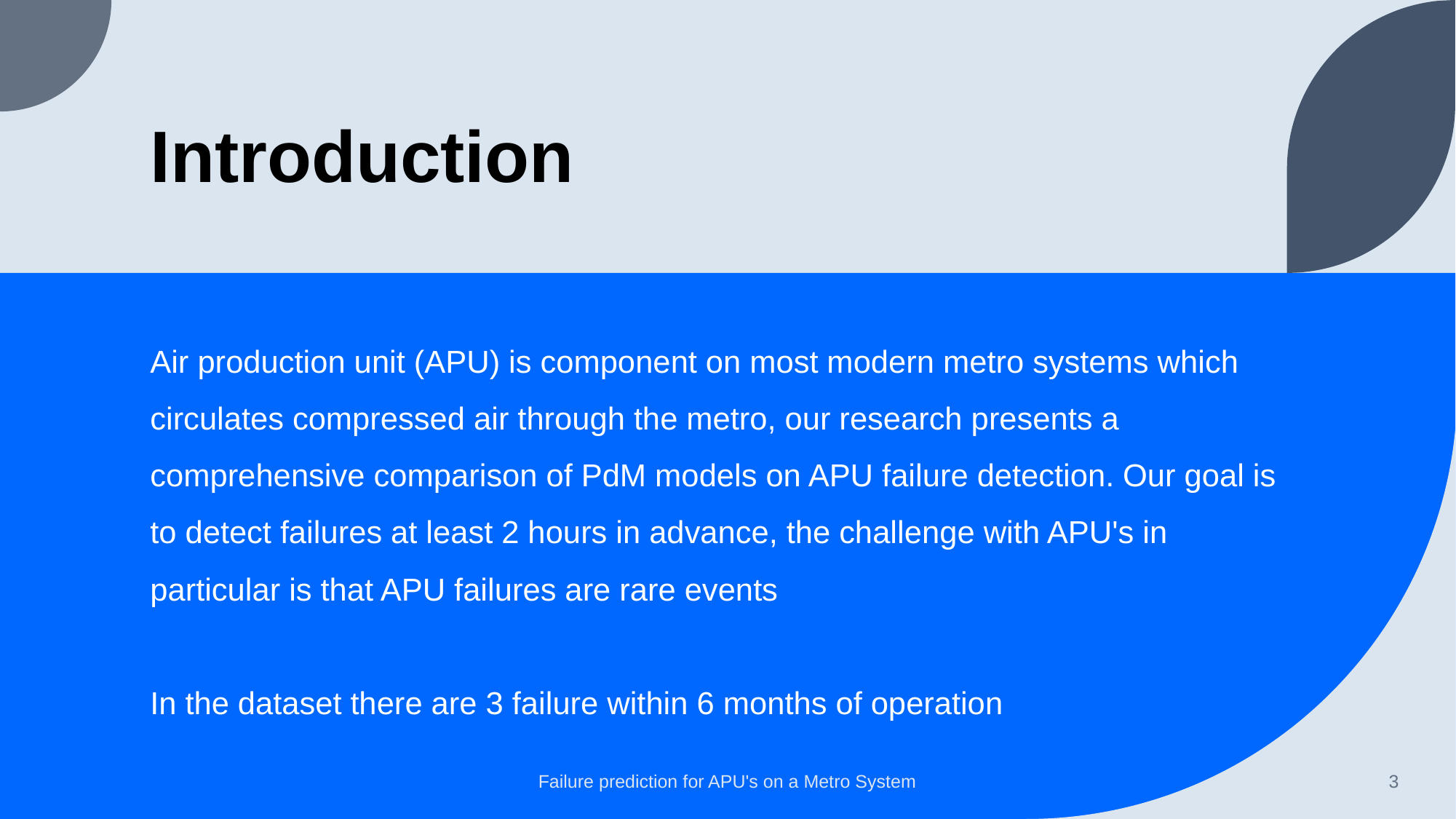

# Introduction
Air production unit (APU) is component on most modern metro systems which circulates compressed air through the metro, our research presents a comprehensive comparison of PdM models on APU failure detection. Our goal is to detect failures at least 2 hours in advance, the challenge with APU's in particular is that APU failures are rare events
In the dataset there are 3 failure within 6 months of operation
Failure prediction for APU's on a Metro System
3